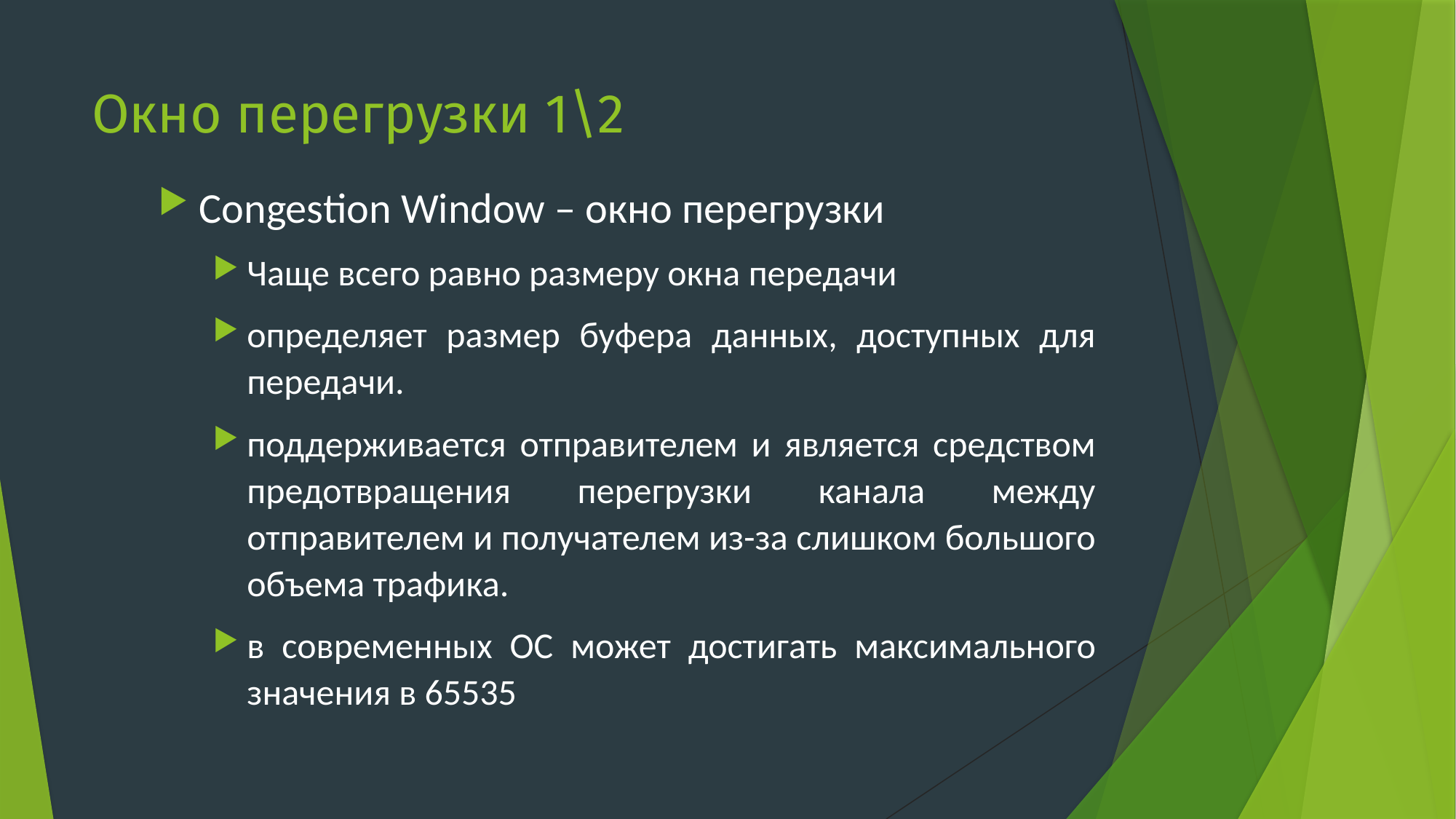

# Окно перегрузки 1\2
Сongestion Window – окно перегрузки
Чаще всего равно размеру окна передачи
определяет размер буфера данных, доступных для передачи.
поддерживается отправителем и является средством предотвращения перегрузки канала между отправителем и получателем из-за слишком большого объема трафика.
в современных ОС может достигать максимального значения в 65535